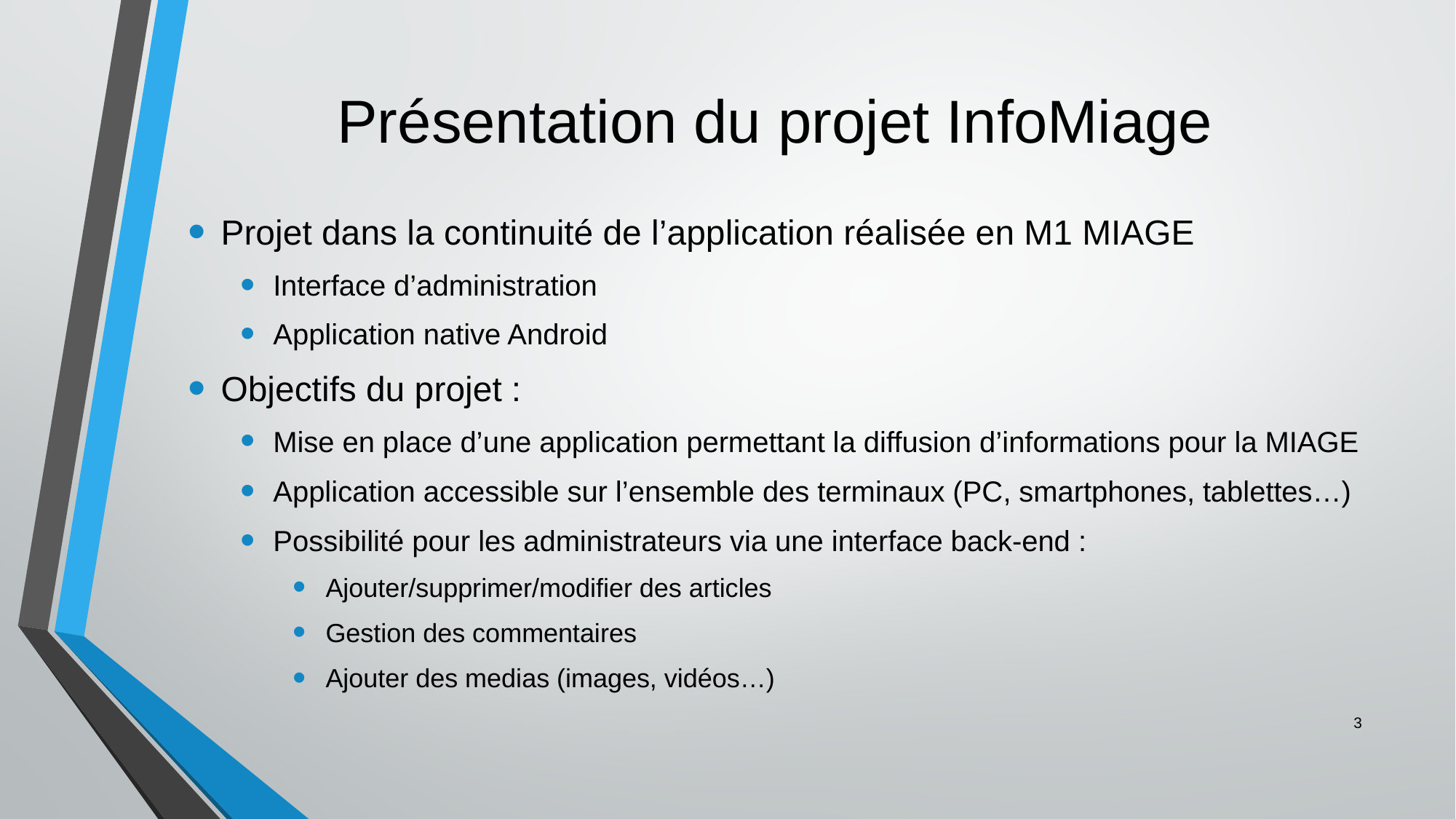

# Présentation du projet InfoMiage
Projet dans la continuité de l’application réalisée en M1 MIAGE
Interface d’administration
Application native Android
Objectifs du projet :
Mise en place d’une application permettant la diffusion d’informations pour la MIAGE
Application accessible sur l’ensemble des terminaux (PC, smartphones, tablettes…)
Possibilité pour les administrateurs via une interface back-end :
Ajouter/supprimer/modifier des articles
Gestion des commentaires
Ajouter des medias (images, vidéos…)
3